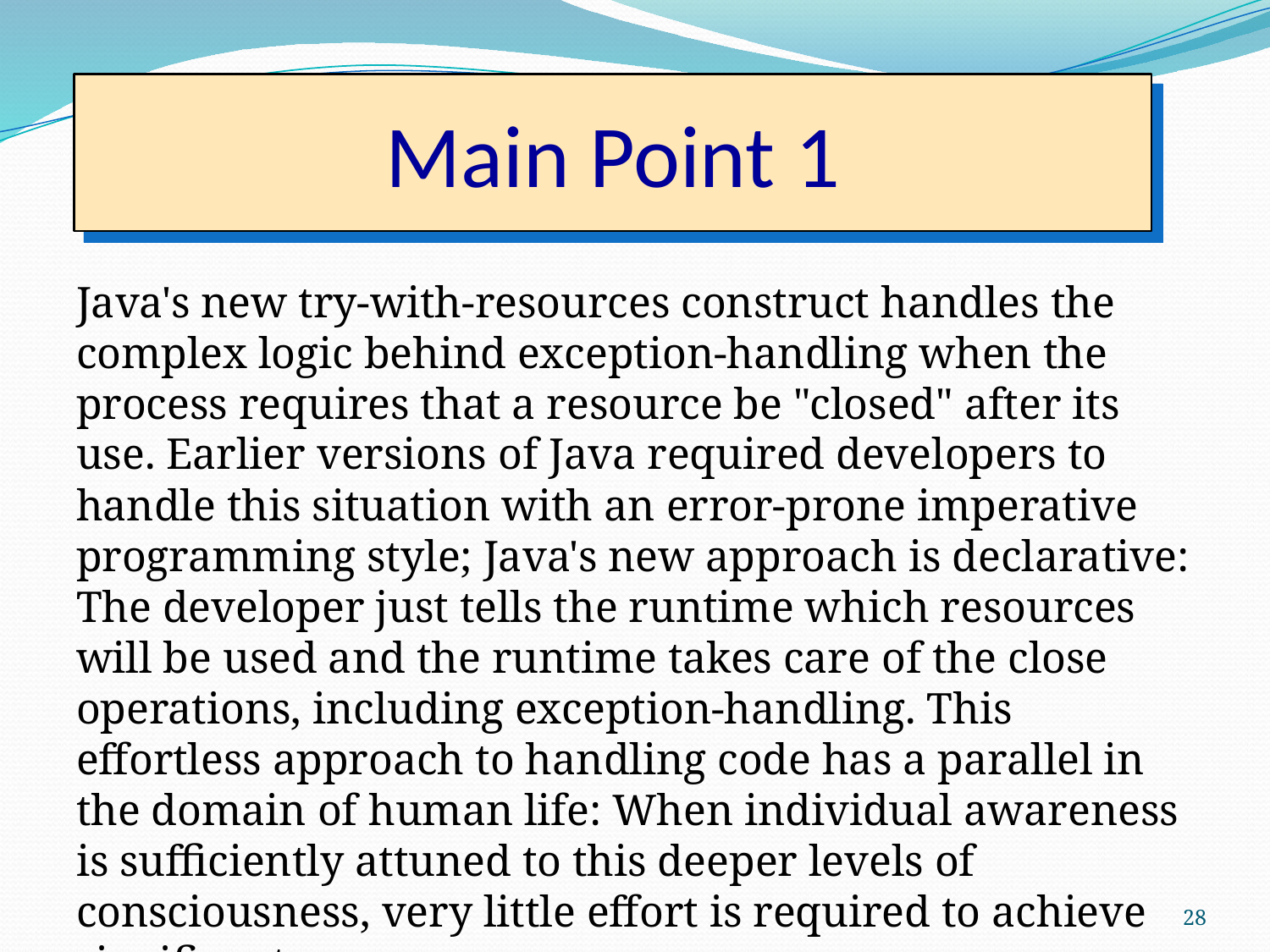

# Main Point 1
Java's new try-with-resources construct handles the complex logic behind exception-handling when the process requires that a resource be "closed" after its use. Earlier versions of Java required developers to handle this situation with an error-prone imperative programming style; Java's new approach is declarative: The developer just tells the runtime which resources will be used and the runtime takes care of the close operations, including exception-handling. This effortless approach to handling code has a parallel in the domain of human life: When individual awareness is sufficiently attuned to this deeper levels of consciousness, very little effort is required to achieve significant success.
28